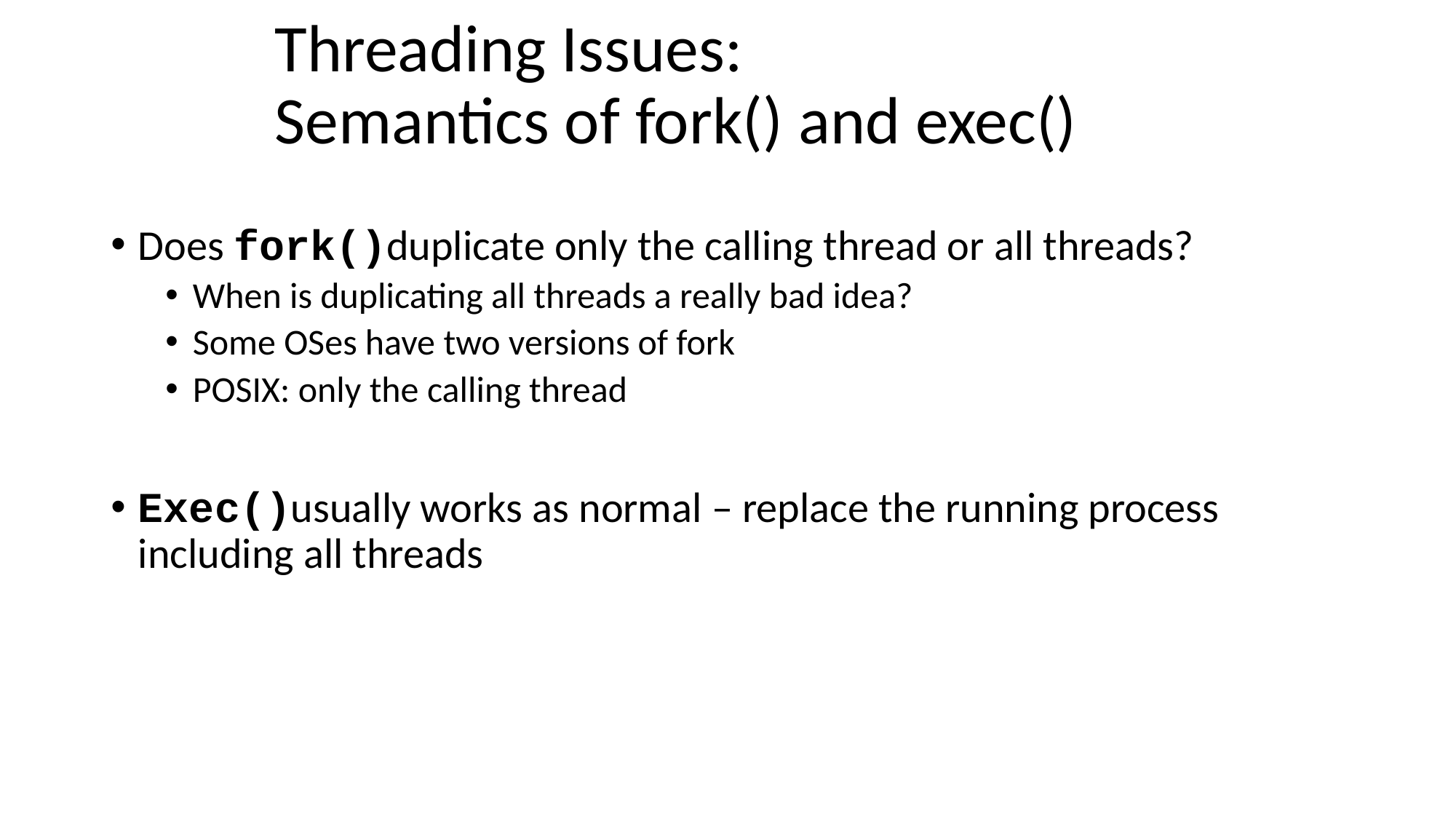

# Threading Issues: Semantics of fork() and exec()
Does fork()duplicate only the calling thread or all threads?
When is duplicating all threads a really bad idea?
Some OSes have two versions of fork
POSIX: only the calling thread

Exec()usually works as normal – replace the running process including all threads